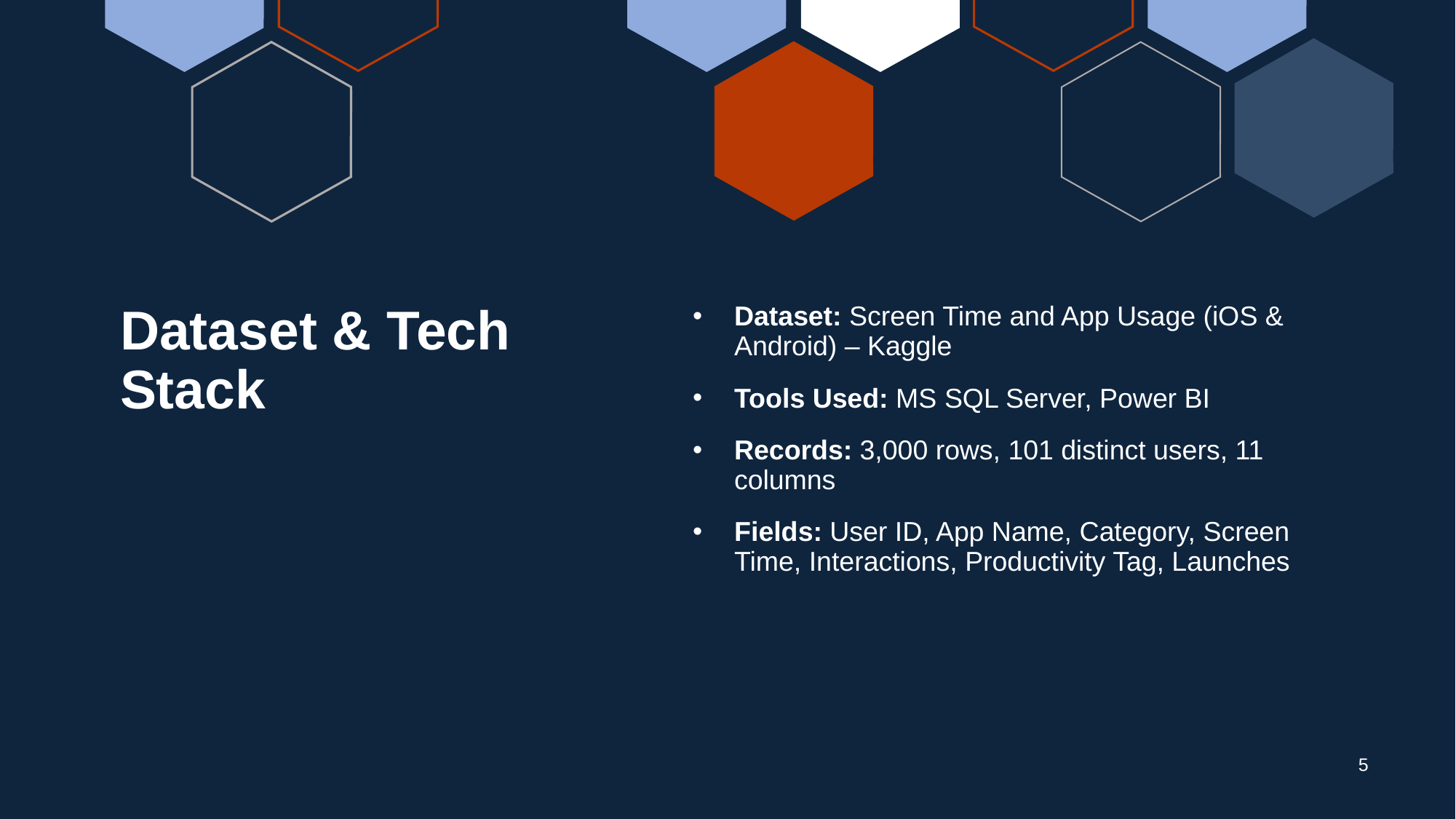

# Dataset & Tech Stack
Dataset: Screen Time and App Usage (iOS & Android) – Kaggle
Tools Used: MS SQL Server, Power BI
Records: 3,000 rows, 101 distinct users, 11 columns
Fields: User ID, App Name, Category, Screen Time, Interactions, Productivity Tag, Launches
5